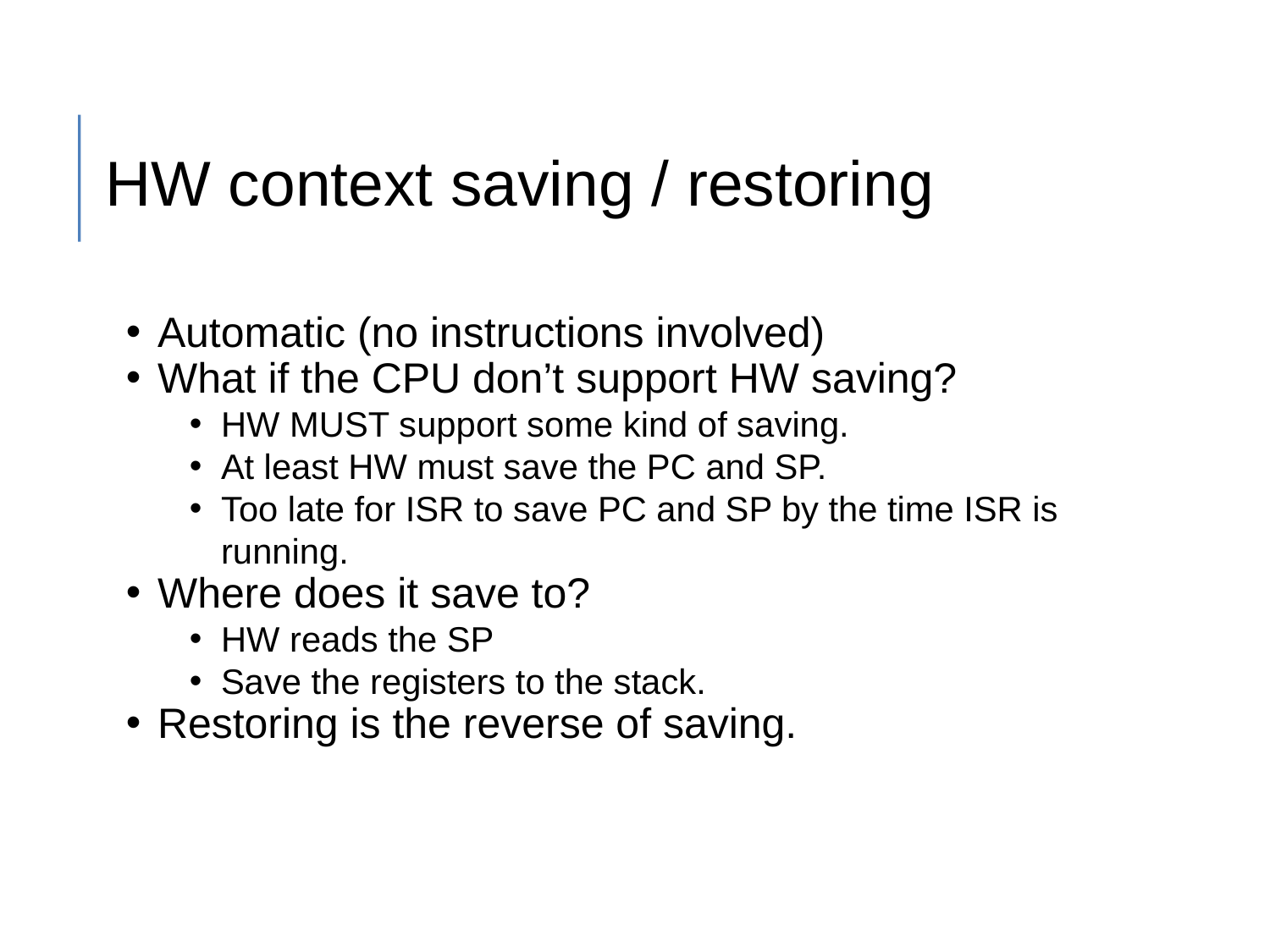

HW context saving / restoring
Automatic (no instructions involved)
What if the CPU don’t support HW saving?
HW MUST support some kind of saving.
At least HW must save the PC and SP.
Too late for ISR to save PC and SP by the time ISR is running.
Where does it save to?
HW reads the SP
Save the registers to the stack.
Restoring is the reverse of saving.